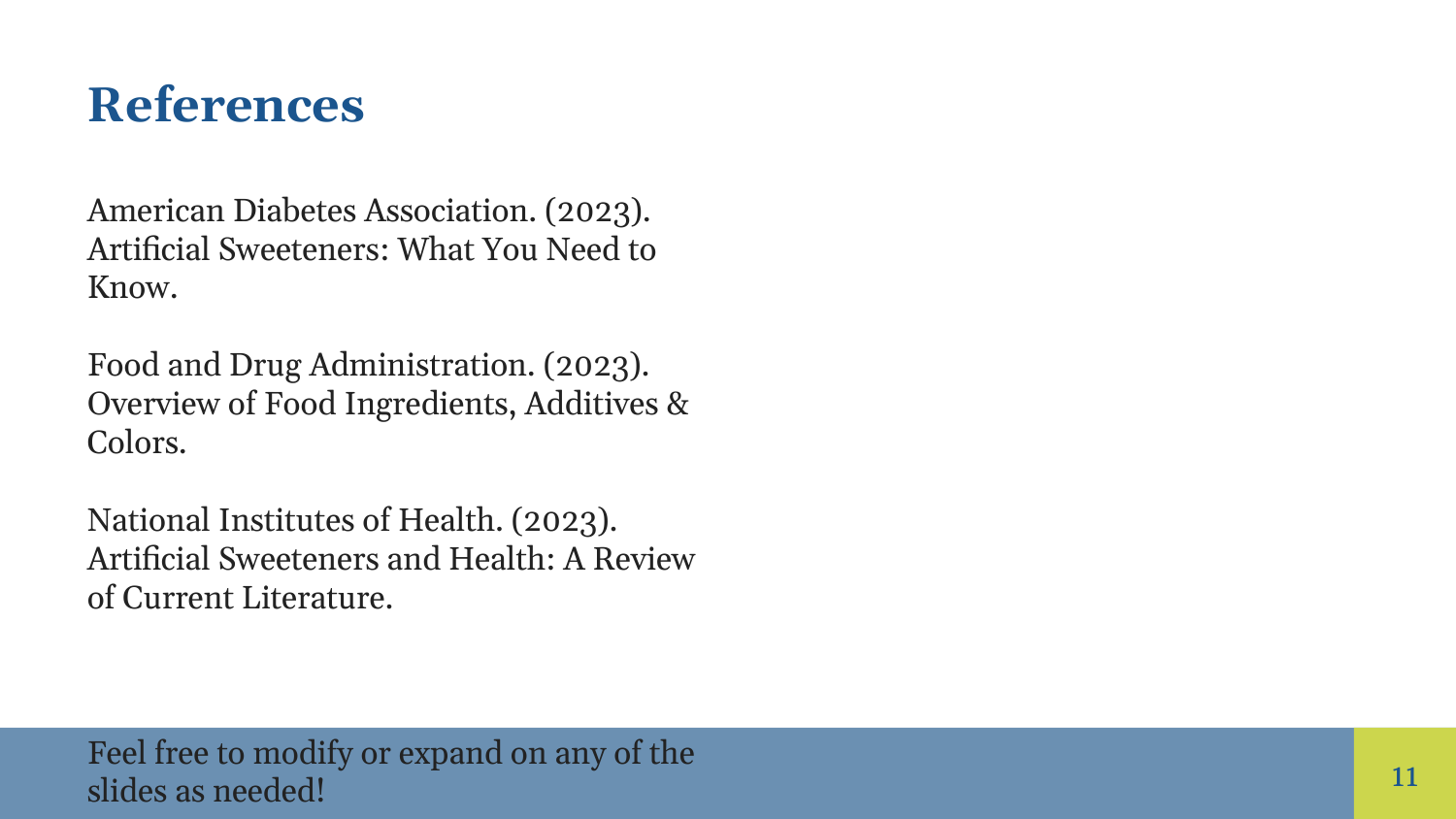

References
American Diabetes Association. (2023). Artificial Sweeteners: What You Need to Know.

Food and Drug Administration. (2023). Overview of Food Ingredients, Additives & Colors.

National Institutes of Health. (2023). Artificial Sweeteners and Health: A Review of Current Literature.

Feel free to modify or expand on any of the slides as needed!

11